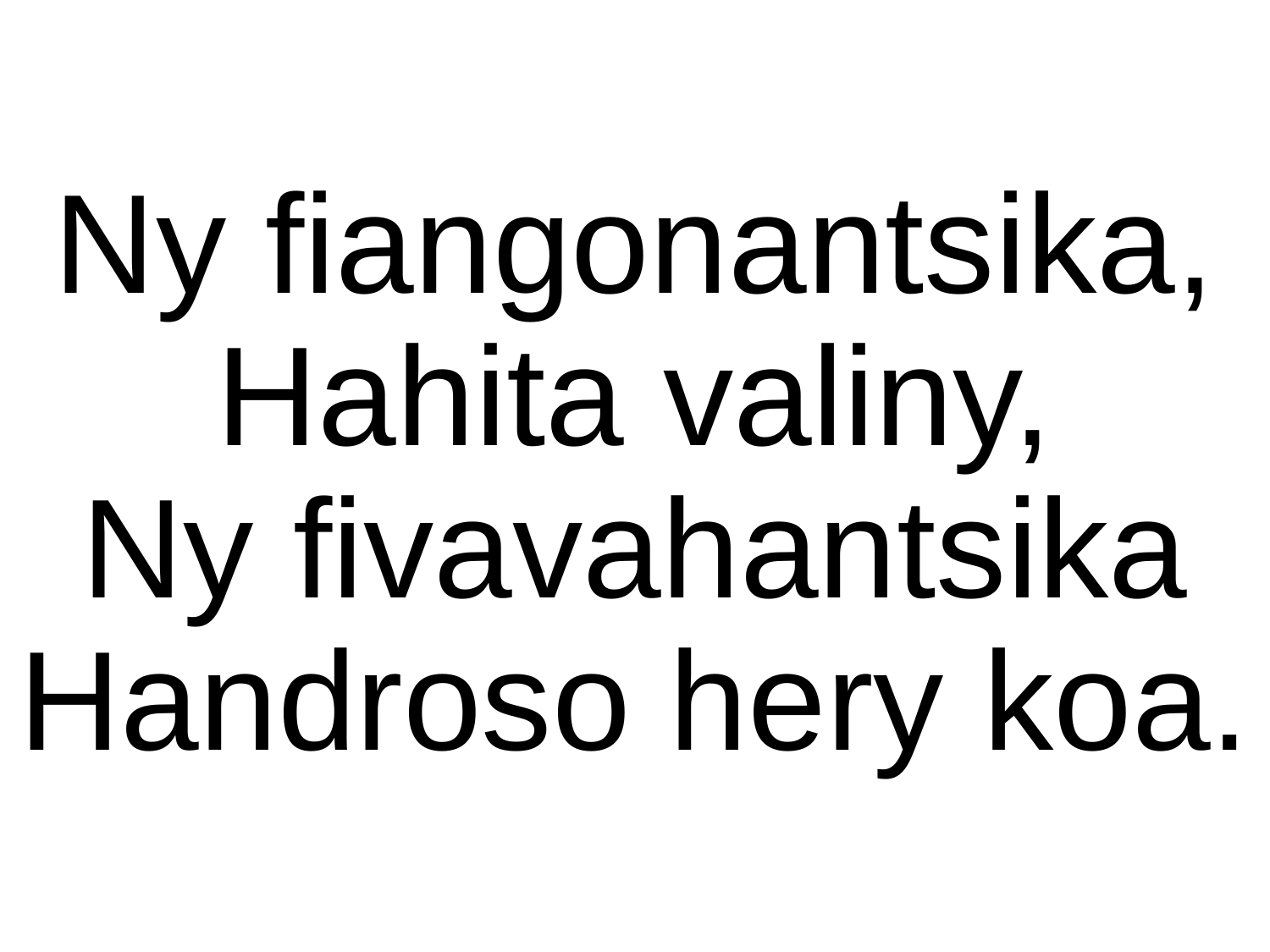

Ny fiangonantsika,
Hahita valiny,
Ny fivavahantsika
Handroso hery koa.